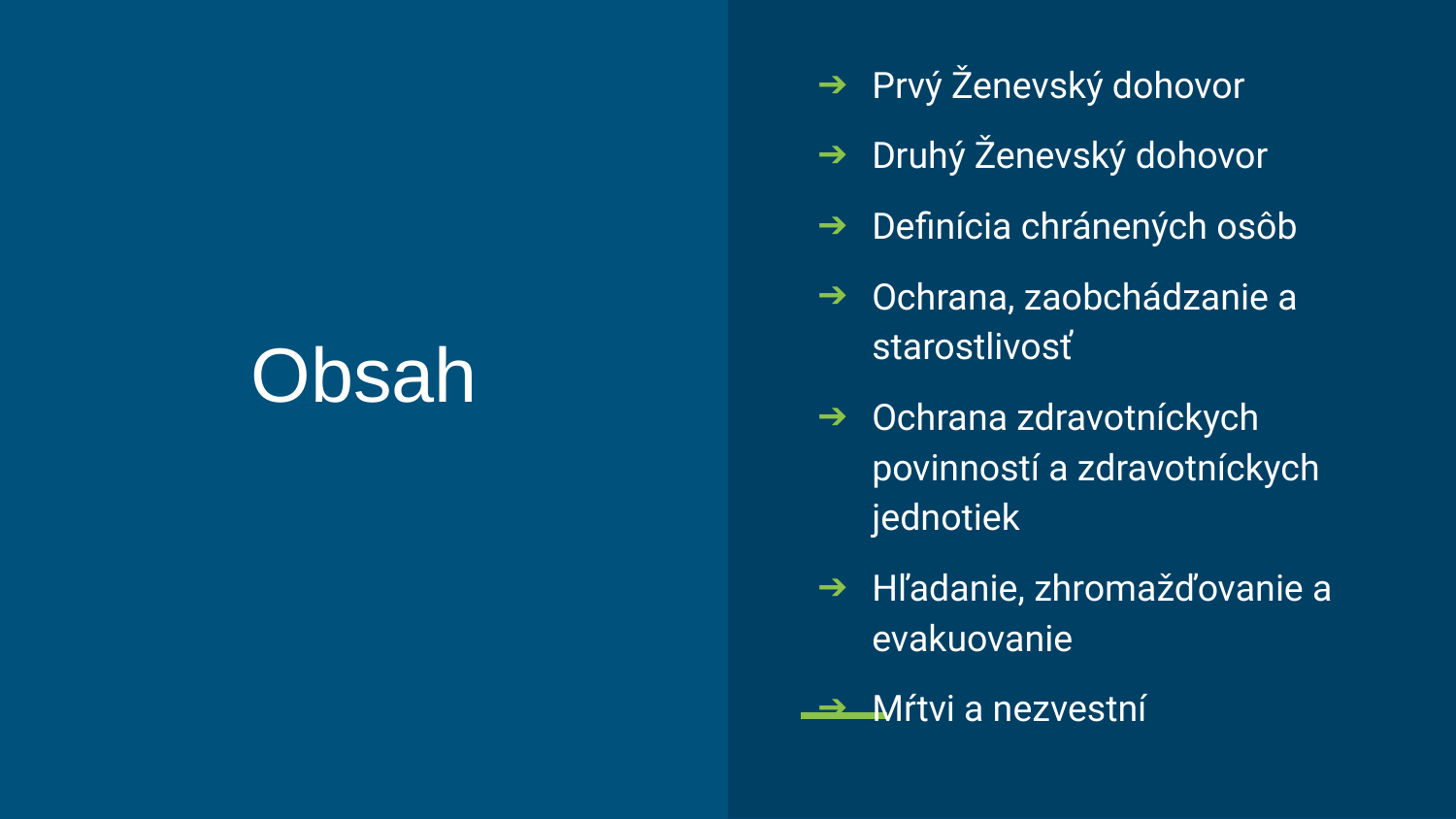

Prvý Ženevský dohovor
Druhý Ženevský dohovor
Definícia chránených osôb
Ochrana, zaobchádzanie a starostlivosť
Ochrana zdravotníckych povinností a zdravotníckych jednotiek
Hľadanie, zhromažďovanie a evakuovanie
Mŕtvi a nezvestní
# Obsah